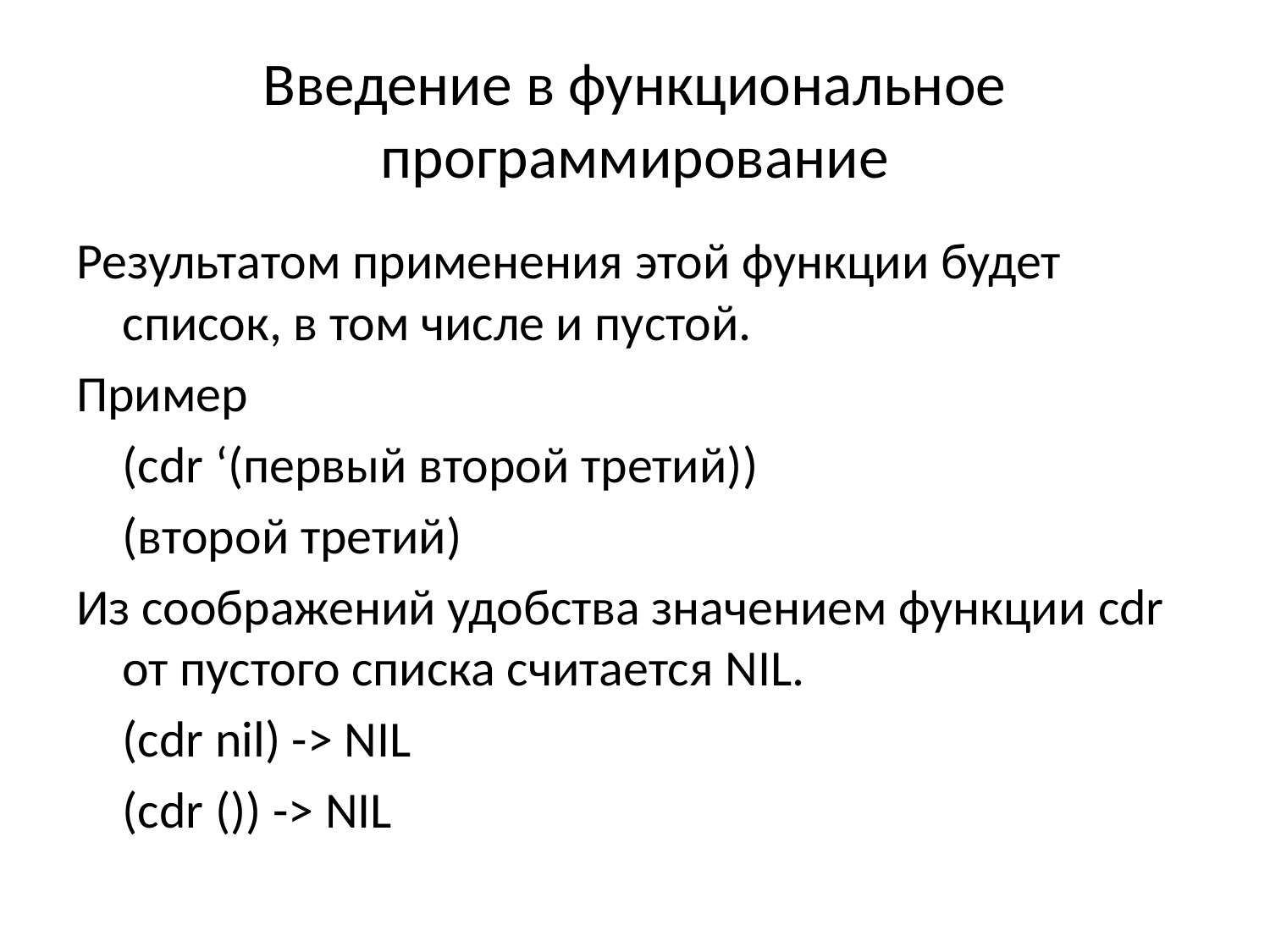

# Введение в функциональное программирование
Результатом применения этой функции будет список, в том числе и пустой.
Пример
	(cdr ‘(первый второй третий))
	(второй третий)
Из соображений удобства значением функции cdr от пустого списка считается NIL.
	(cdr nil) -> NIL
	(cdr ()) -> NIL